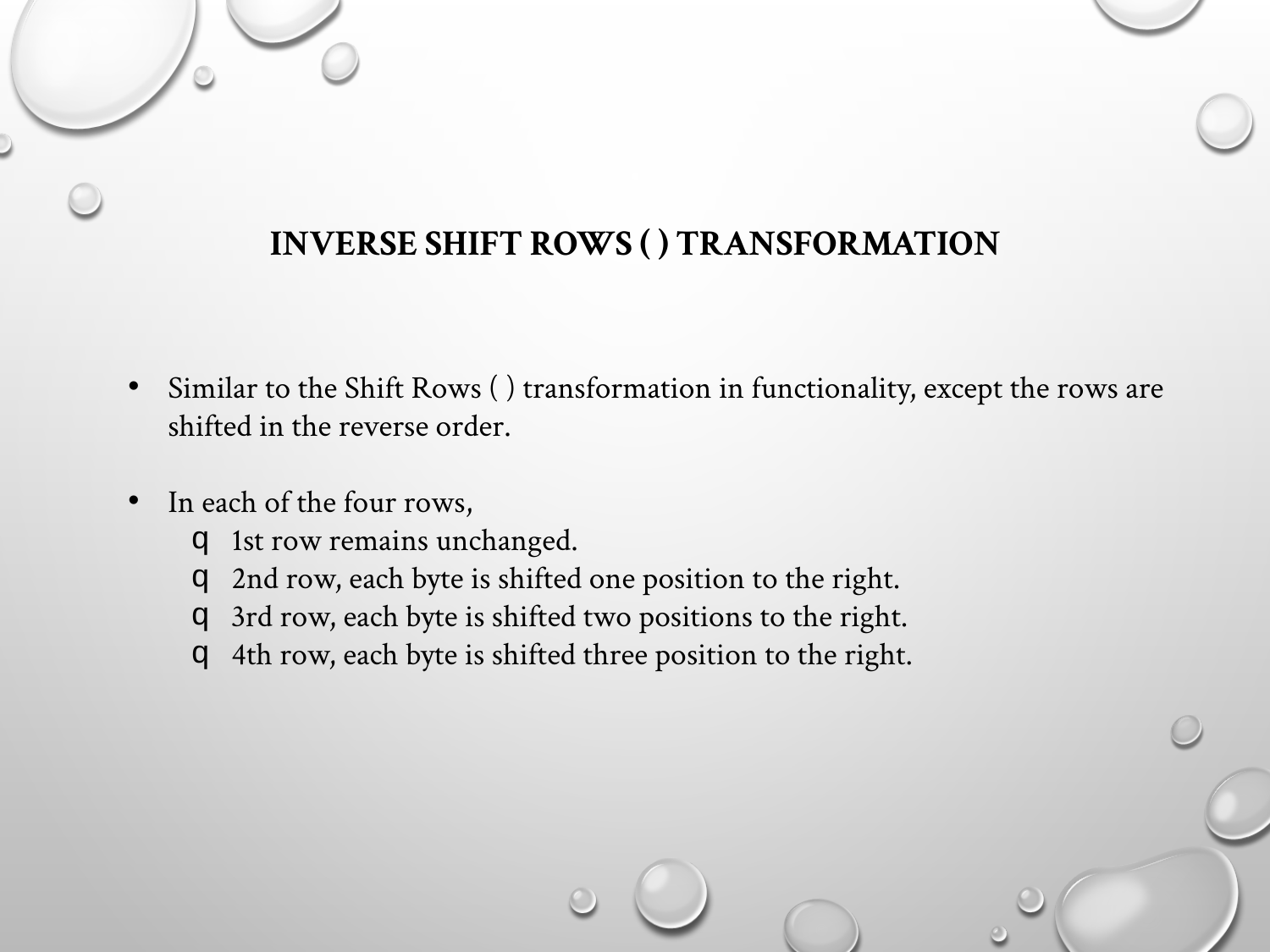

# Inverse Shift Rows ( ) Transformation
Similar to the Shift Rows ( ) transformation in functionality, except the rows are shifted in the reverse order.

​In each of the four rows,
1st row remains unchanged.
2nd row, each byte is shifted one position to the right.
3rd row, each byte is shifted two positions to the right.
4th row, each byte is shifted three position to the right.